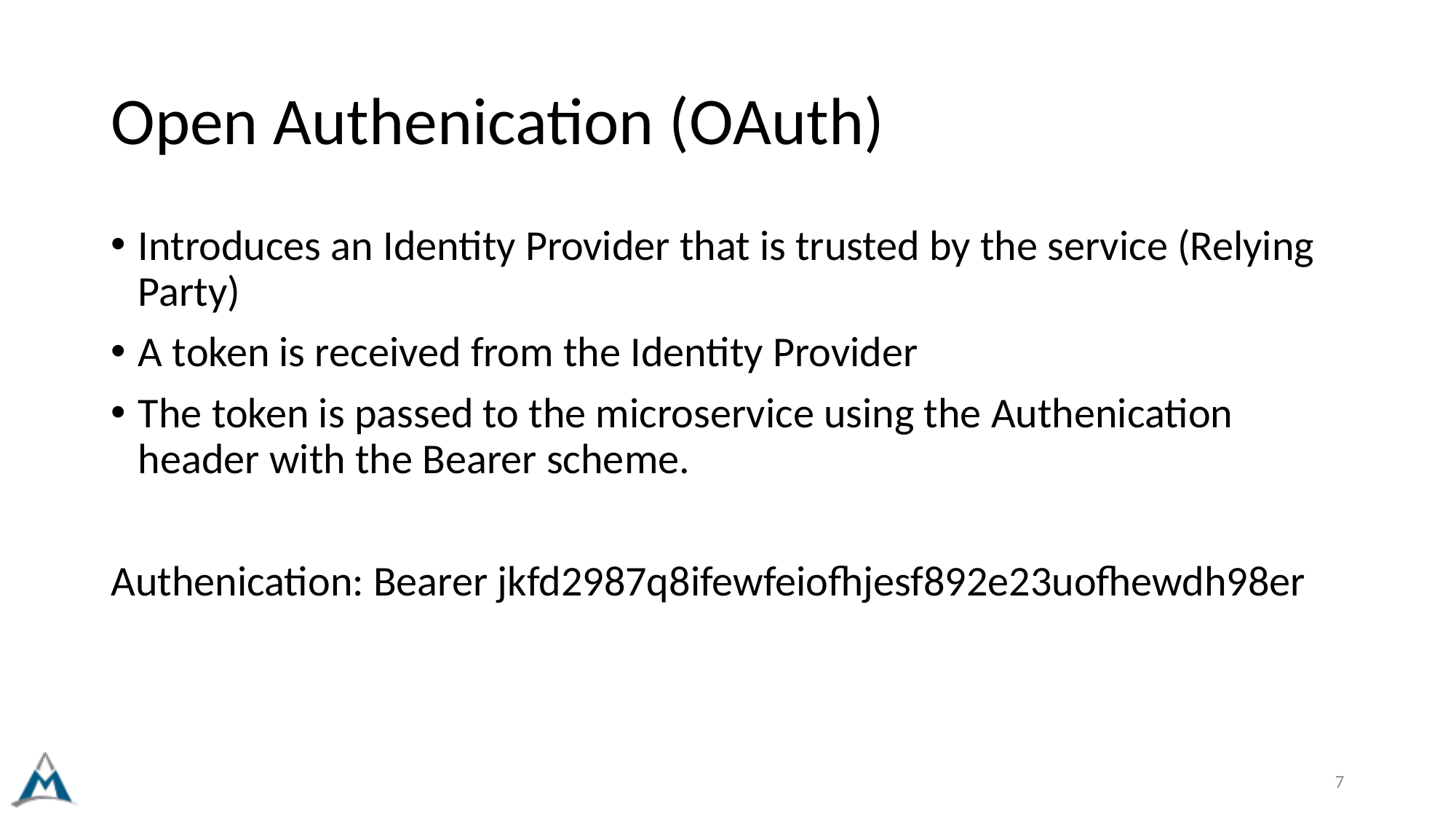

# Open Authenication (OAuth)
Introduces an Identity Provider that is trusted by the service (Relying Party)
A token is received from the Identity Provider
The token is passed to the microservice using the Authenication header with the Bearer scheme.

Authenication: Bearer jkfd2987q8ifewfeiofhjesf892e23uofhewdh98er
7